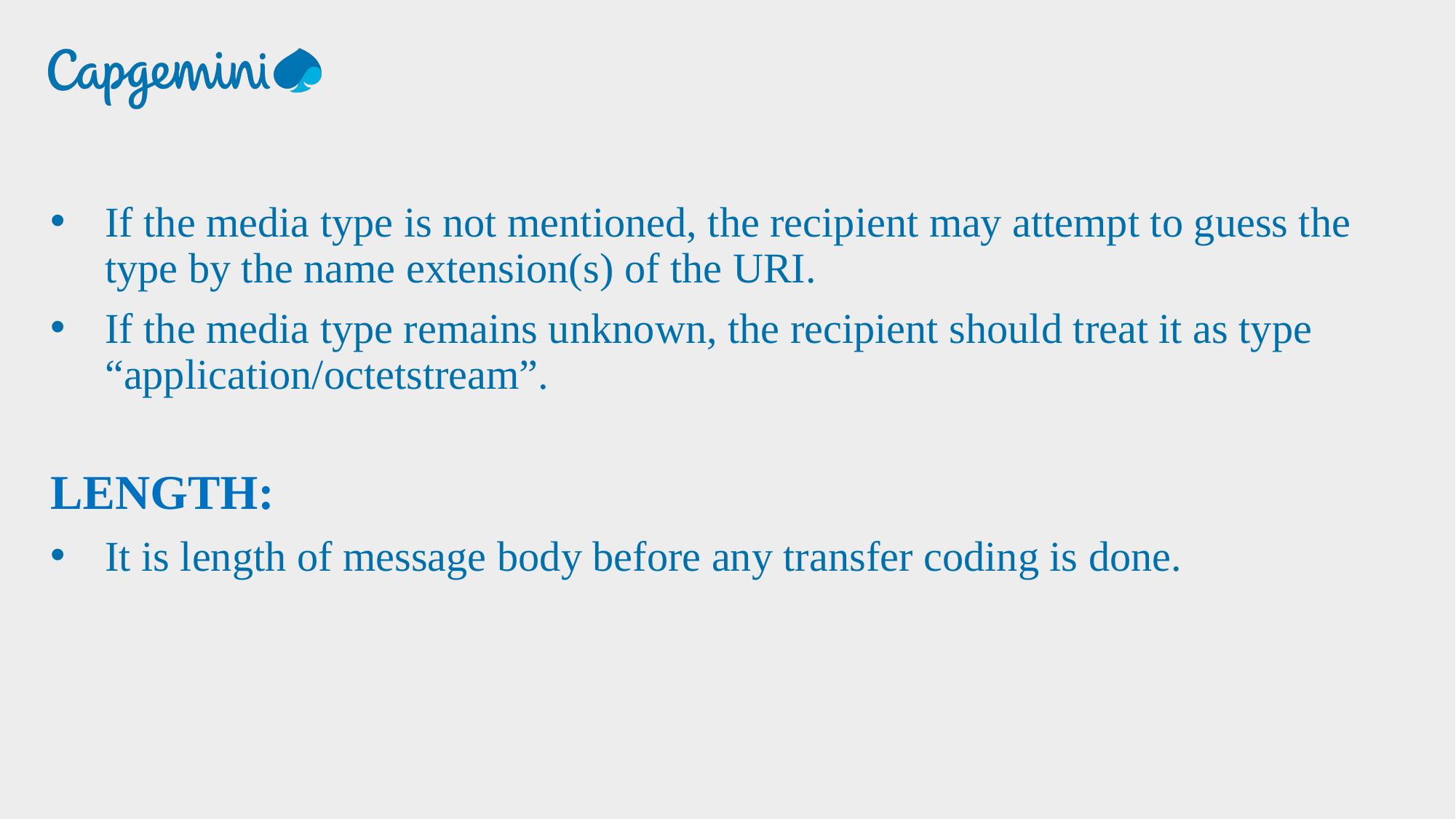

If the media type is not mentioned, the recipient may attempt to guess the type by the name extension(s) of the URI.
If the media type remains unknown, the recipient should treat it as type “application/octetstream”.

LENGTH:
It is length of message body before any transfer coding is done.